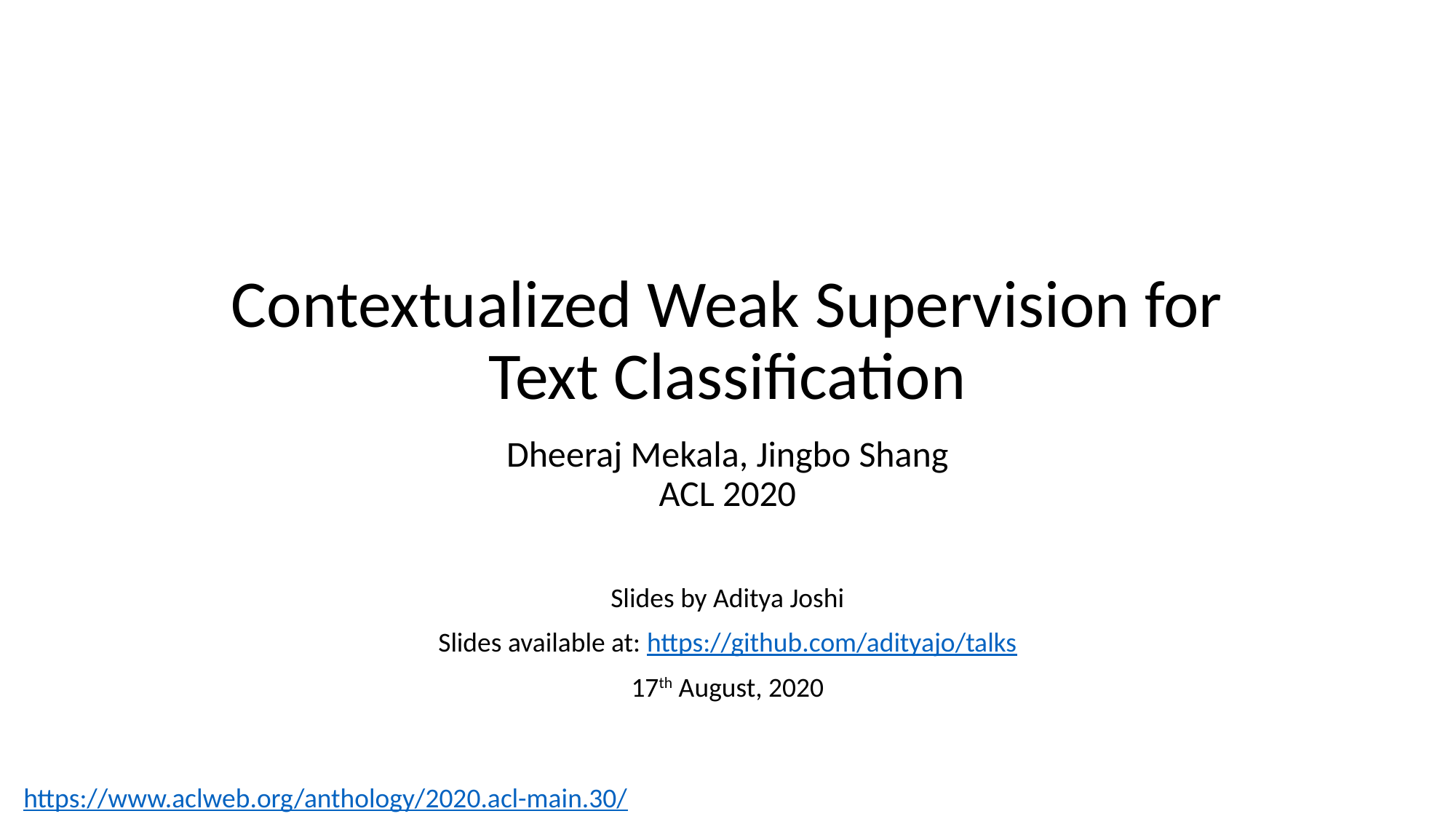

# Contextualized Weak Supervision for Text Classification
Dheeraj Mekala, Jingbo Shang
ACL 2020

Slides by Aditya Joshi
Slides available at: https://github.com/adityajo/talks
17th August, 2020
https://www.aclweb.org/anthology/2020.acl-main.30/